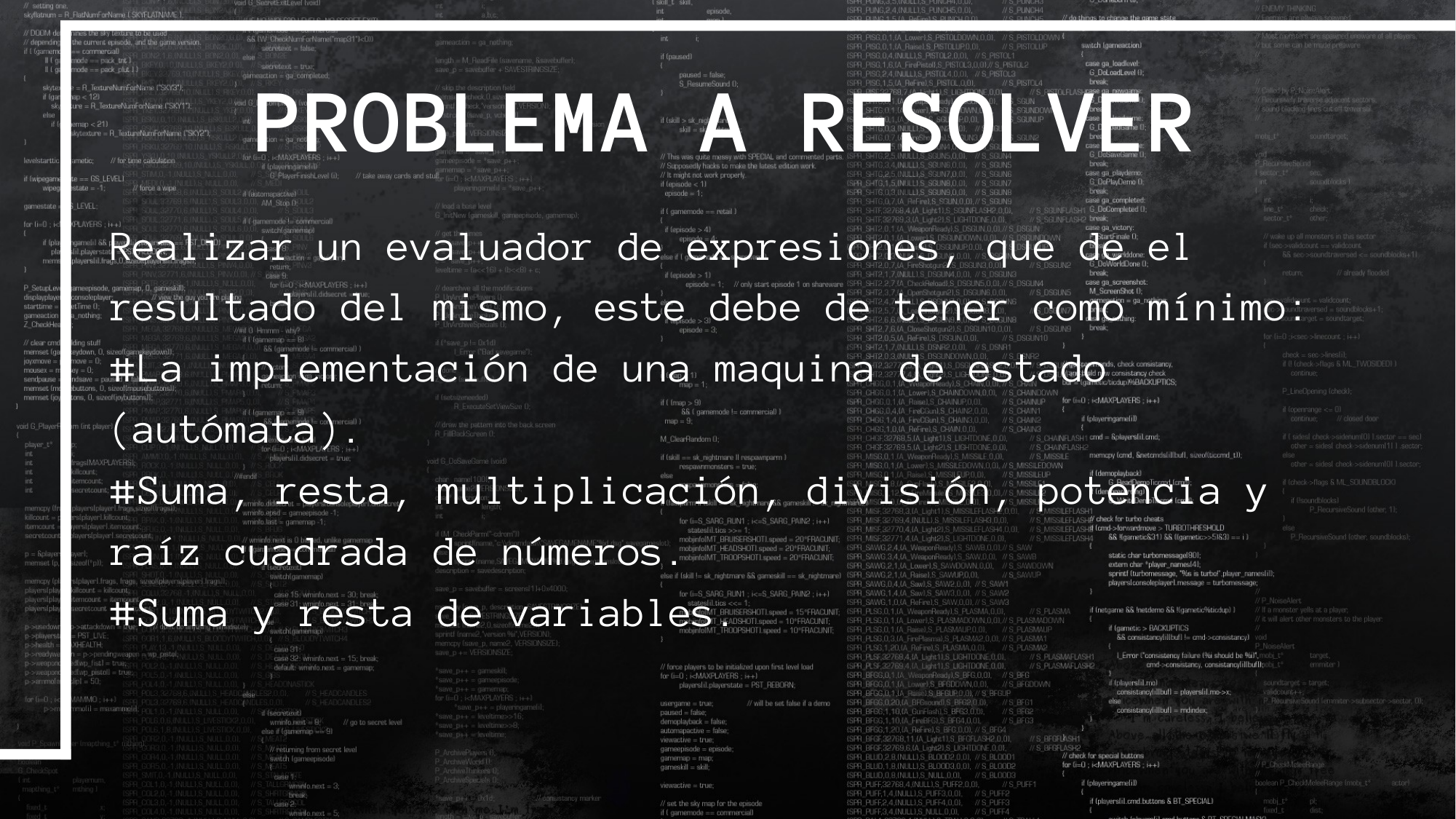

PROBLEMA A RESOLVER
Realizar un evaluador de expresiones, que de el
resultado del mismo, este debe de tener como mínimo:
La implementación de una maquina de estado
(autómata).
Suma, resta, multiplicación, división, potencia y
raíz cuadrada de números.
Suma y resta de variables.